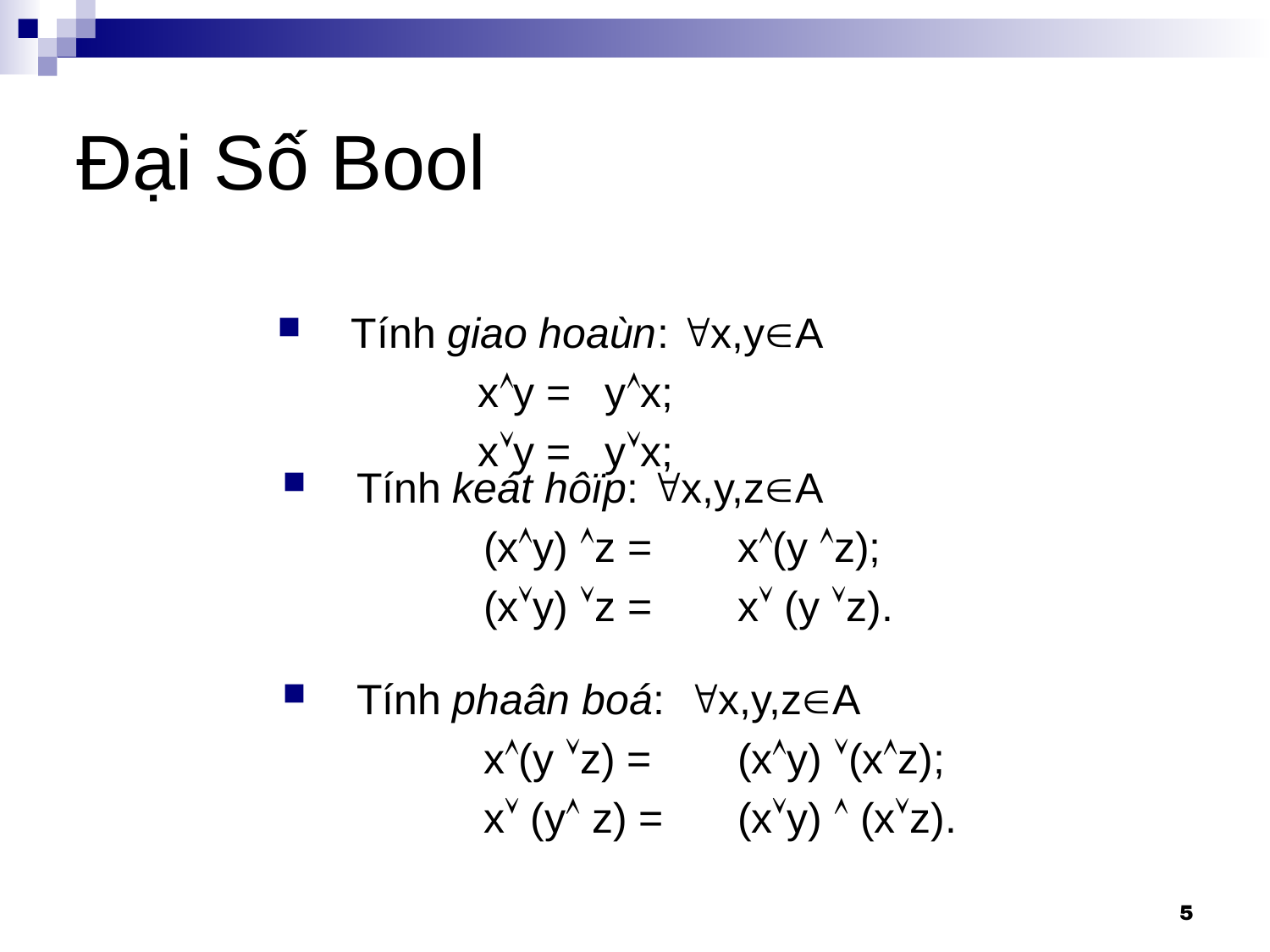

# Đại Số Bool
Tính giao hoaùn: ∀x,y∈A
		x∧y =	y∧x;
		x∨y =	y∨x;
Tính keát hôïp: ∀x,y,z∈A
		(x∧y) ∧z =	x∧(y ∧z);
		(x∨y) ∨z =	x∨ (y ∨z).
Tính phaân boá:  ∀x,y,z∈A
		x∧(y ∨z) =	(x∧y) ∨(x∧z);
		x∨ (y∧ z) =	(x∨y) ∧ (x∨z).
5